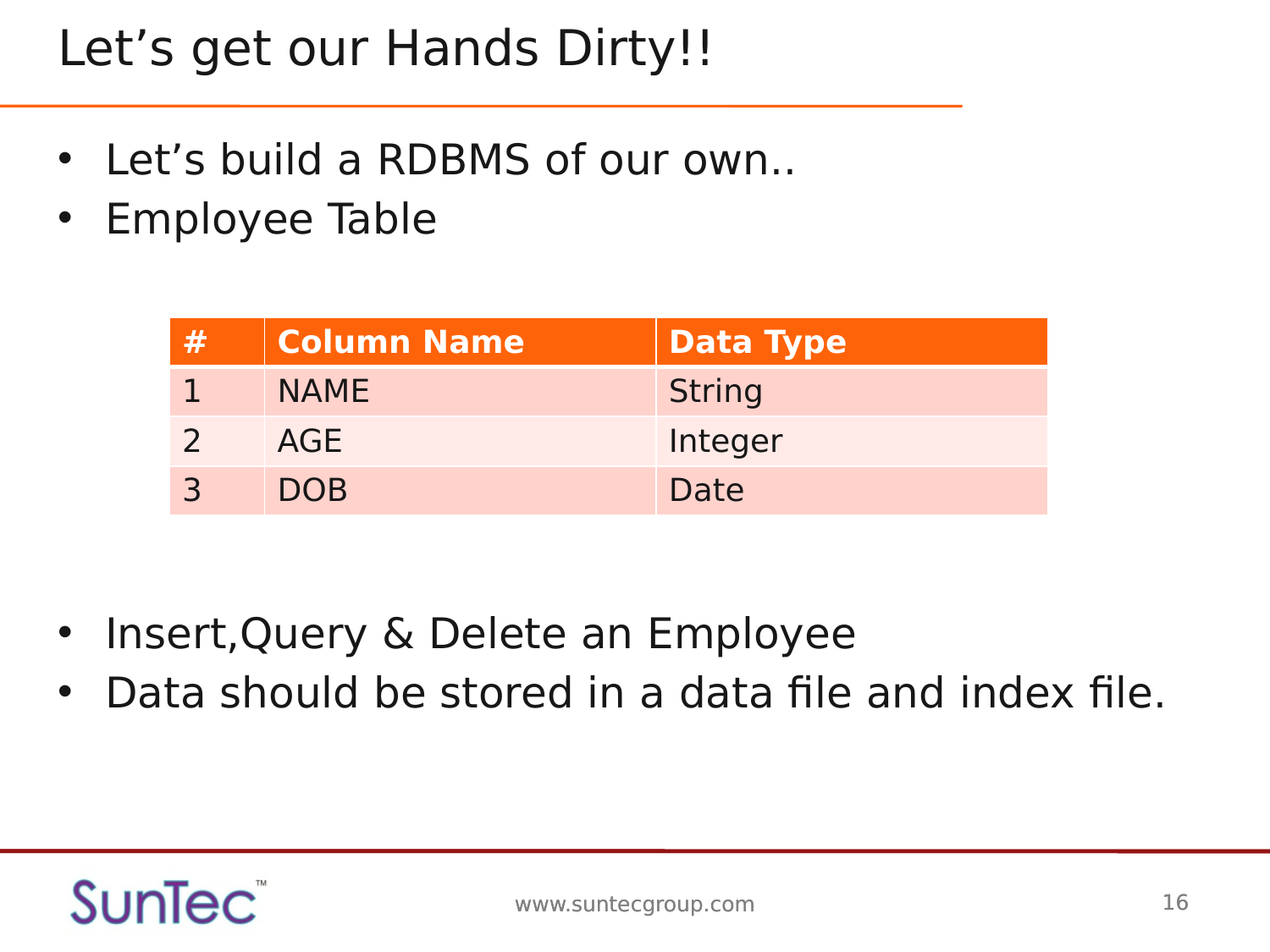

# Let’s get our Hands Dirty!!
Let’s build a RDBMS of our own..
Employee Table

Insert,Query & Delete an Employee
Data should be stored in a data file and index file.
| # | Column Name | Data Type |
| --- | --- | --- |
| 1 | NAME | String |
| 2 | AGE | Integer |
| 3 | DOB | Date |